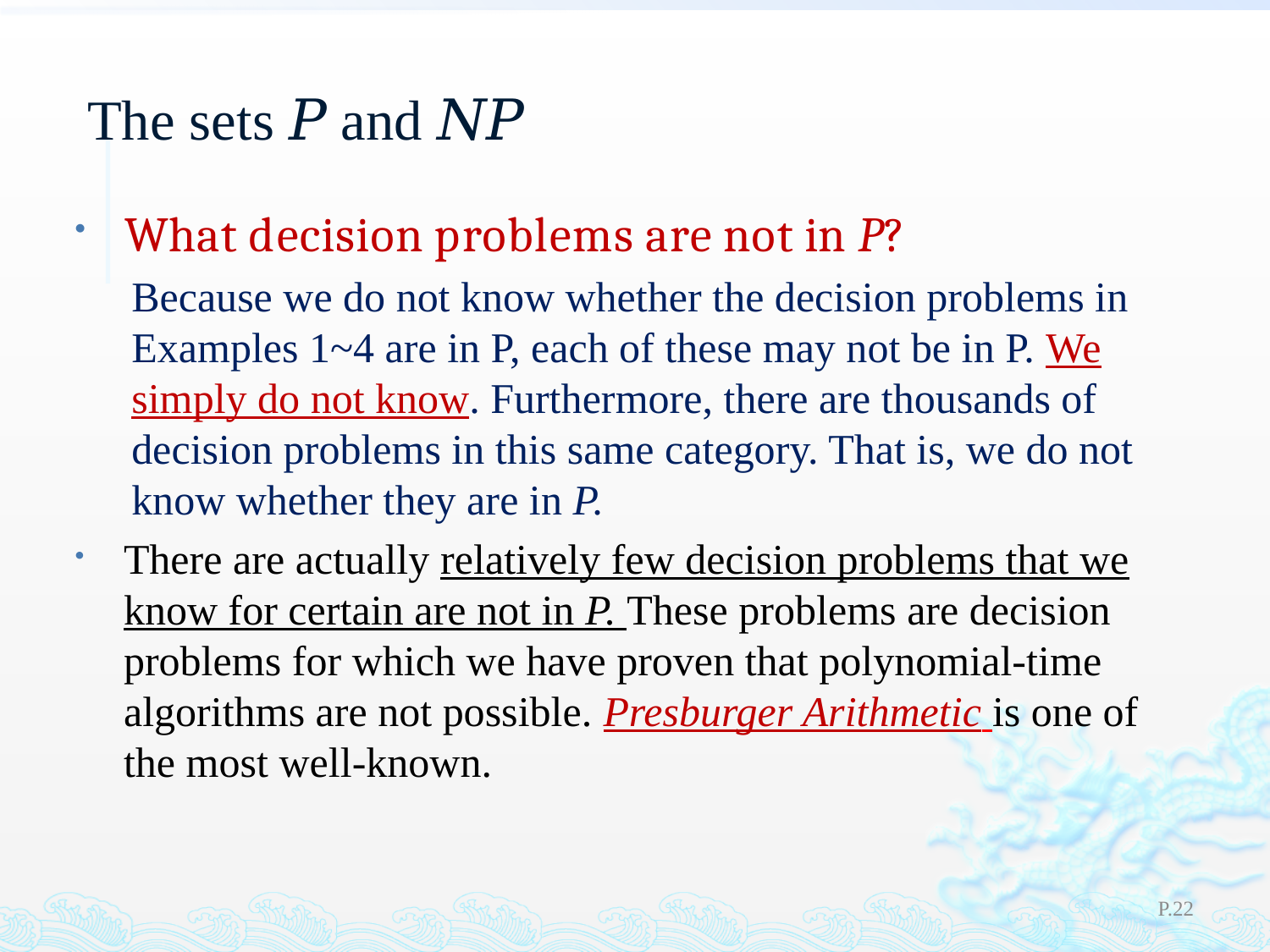

# The sets 𝑃 and 𝑁𝑃
What decision problems are not in P?
Because we do not know whether the decision problems in Examples 1~4 are in P, each of these may not be in P. We simply do not know. Furthermore, there are thousands of decision problems in this same category. That is, we do not know whether they are in P.
There are actually relatively few decision problems that we know for certain are not in P. These problems are decision problems for which we have proven that polynomial-time algorithms are not possible. Presburger Arithmetic is one of the most well-known.
P.22